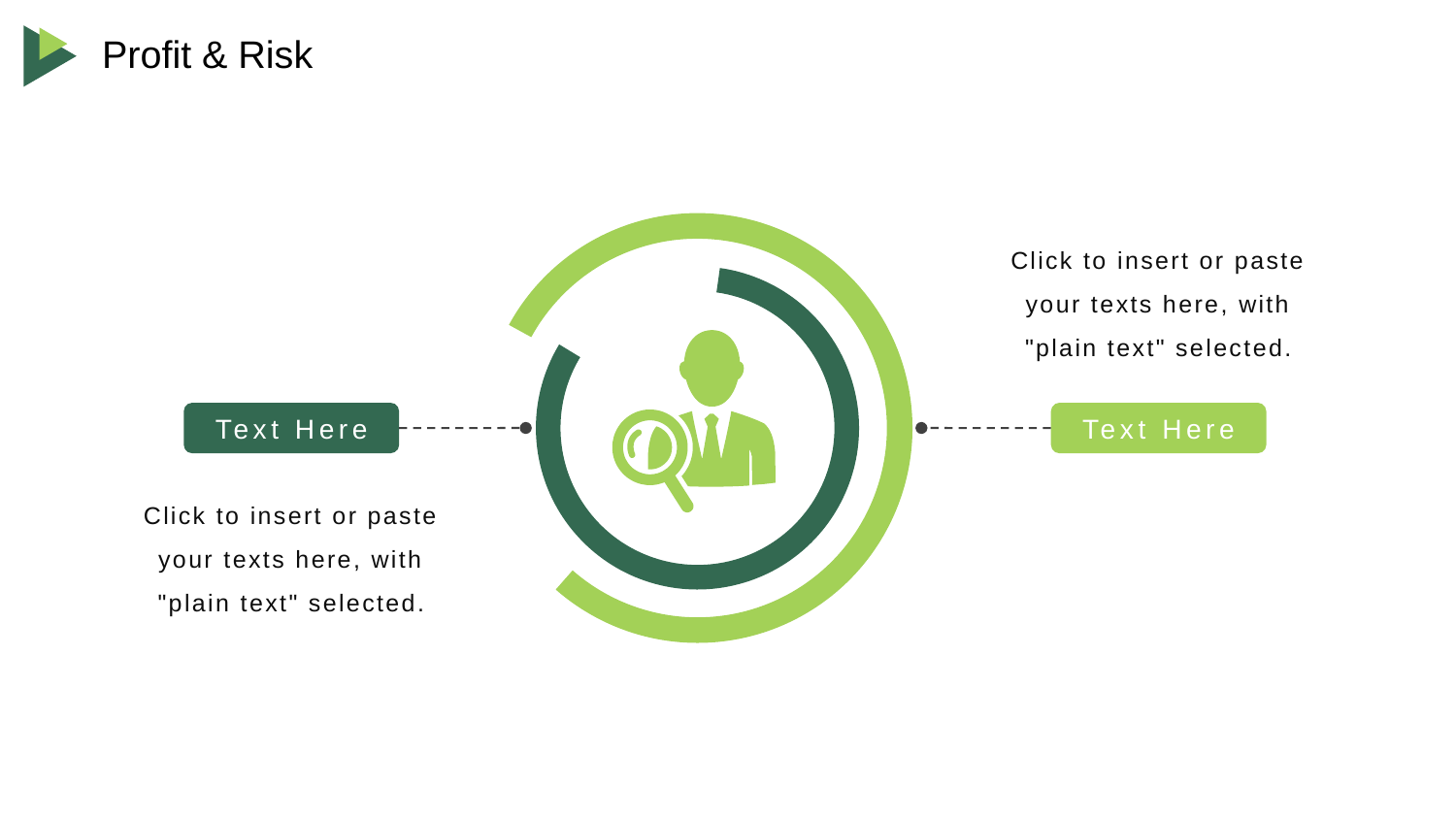

Click to insert or paste your texts here, with "plain text" selected.

Text Here
Text Here
Click to insert or paste your texts here, with "plain text" selected.